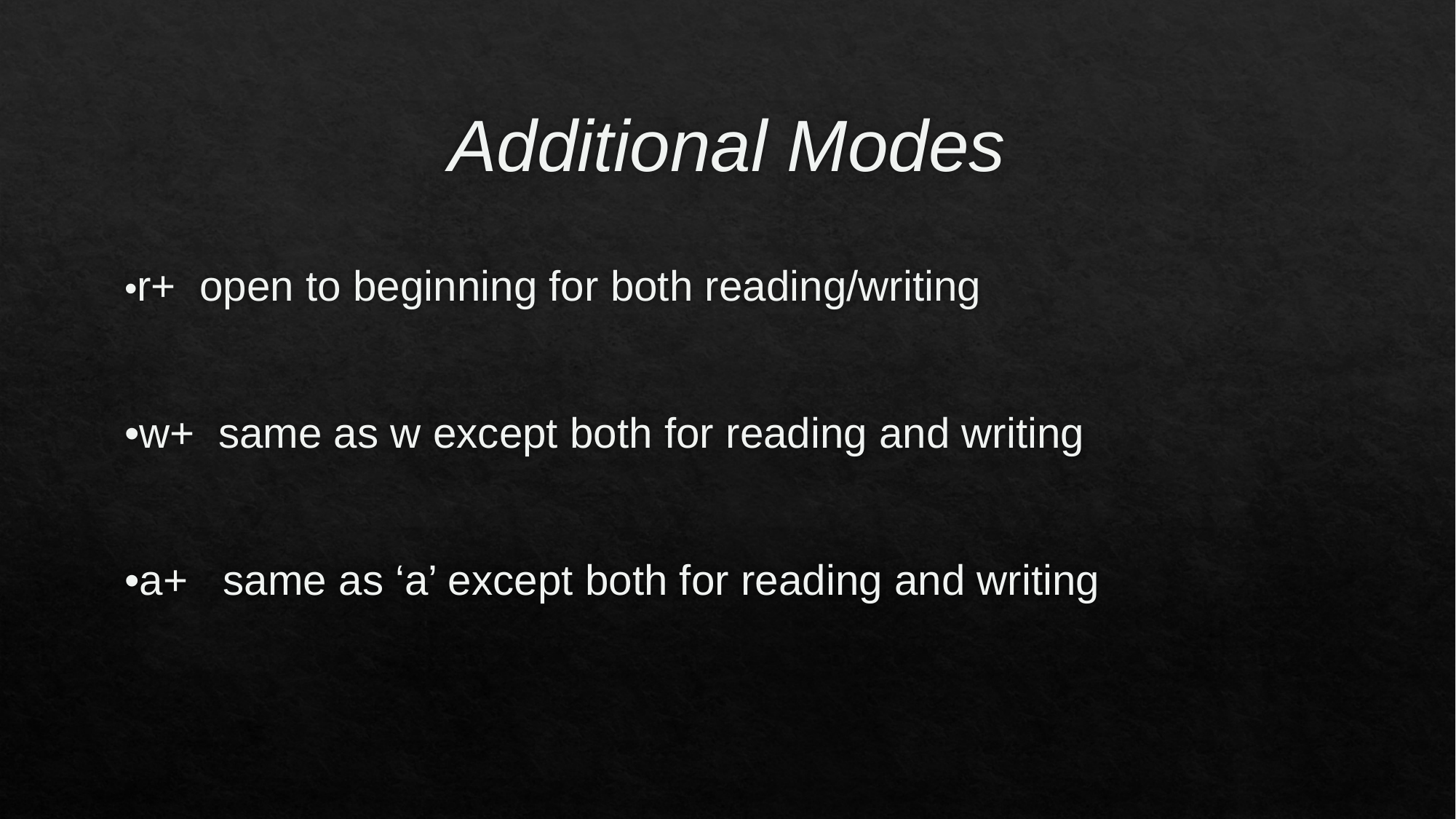

# Additional Modes
•r+  open to beginning for both reading/writing

•w+  same as w except both for reading and writing

•a+   same as ‘a’ except both for reading and writing